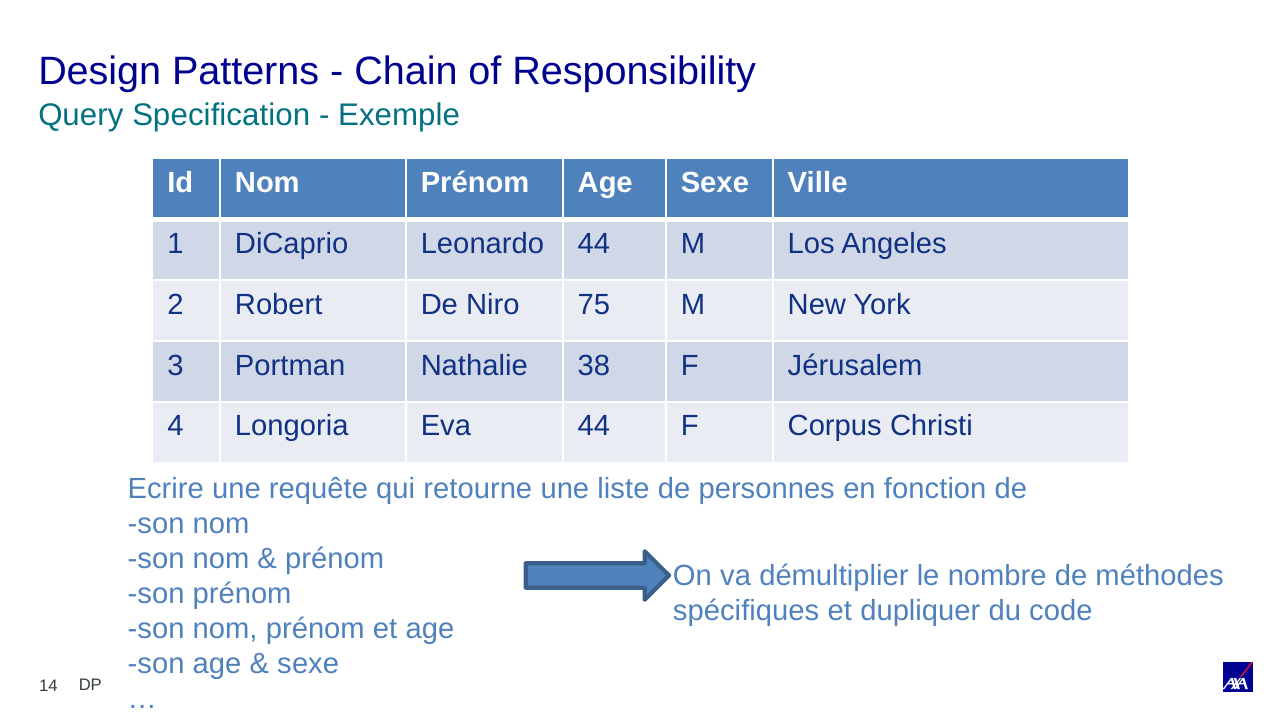

# Design Patterns - Chain of Responsibility
Query Specification - Exemple
| Id | Nom | Prénom | Age | Sexe | Ville |
| --- | --- | --- | --- | --- | --- |
| 1 | DiCaprio | Leonardo | 44 | M | Los Angeles |
| 2 | Robert | De Niro | 75 | M | New York |
| 3 | Portman | Nathalie | 38 | F | Jérusalem |
| 4 | Longoria | Eva | 44 | F | Corpus Christi |
Ecrire une requête qui retourne une liste de personnes en fonction de
-son nom
-son nom & prénom
-son prénom
-son nom, prénom et age
-son age & sexe
…

On va démultiplier le nombre de méthodes
spécifiques et dupliquer du code
DP